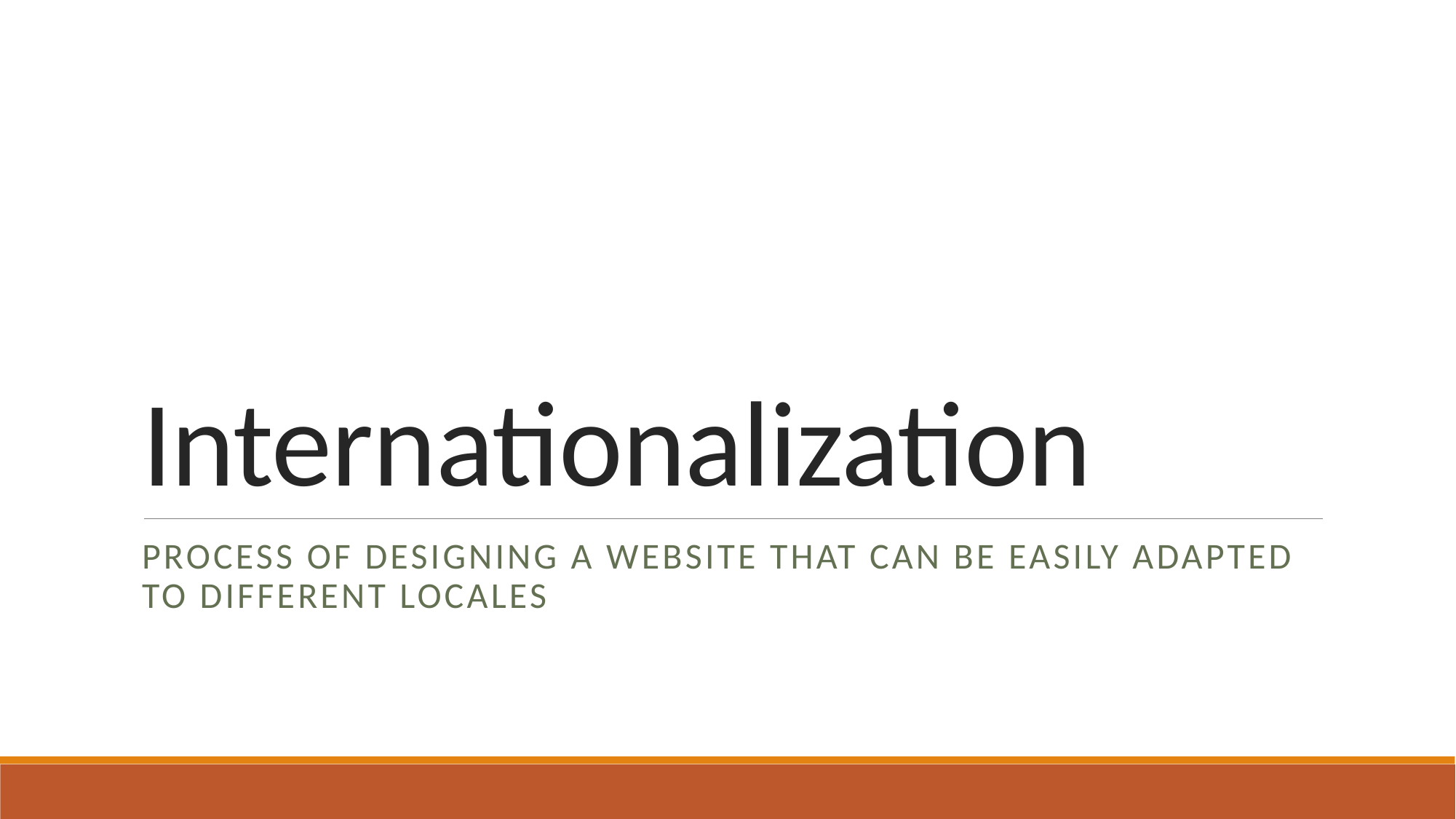

# Internationalization
Process of designing a website that can be easily adapted to different locales